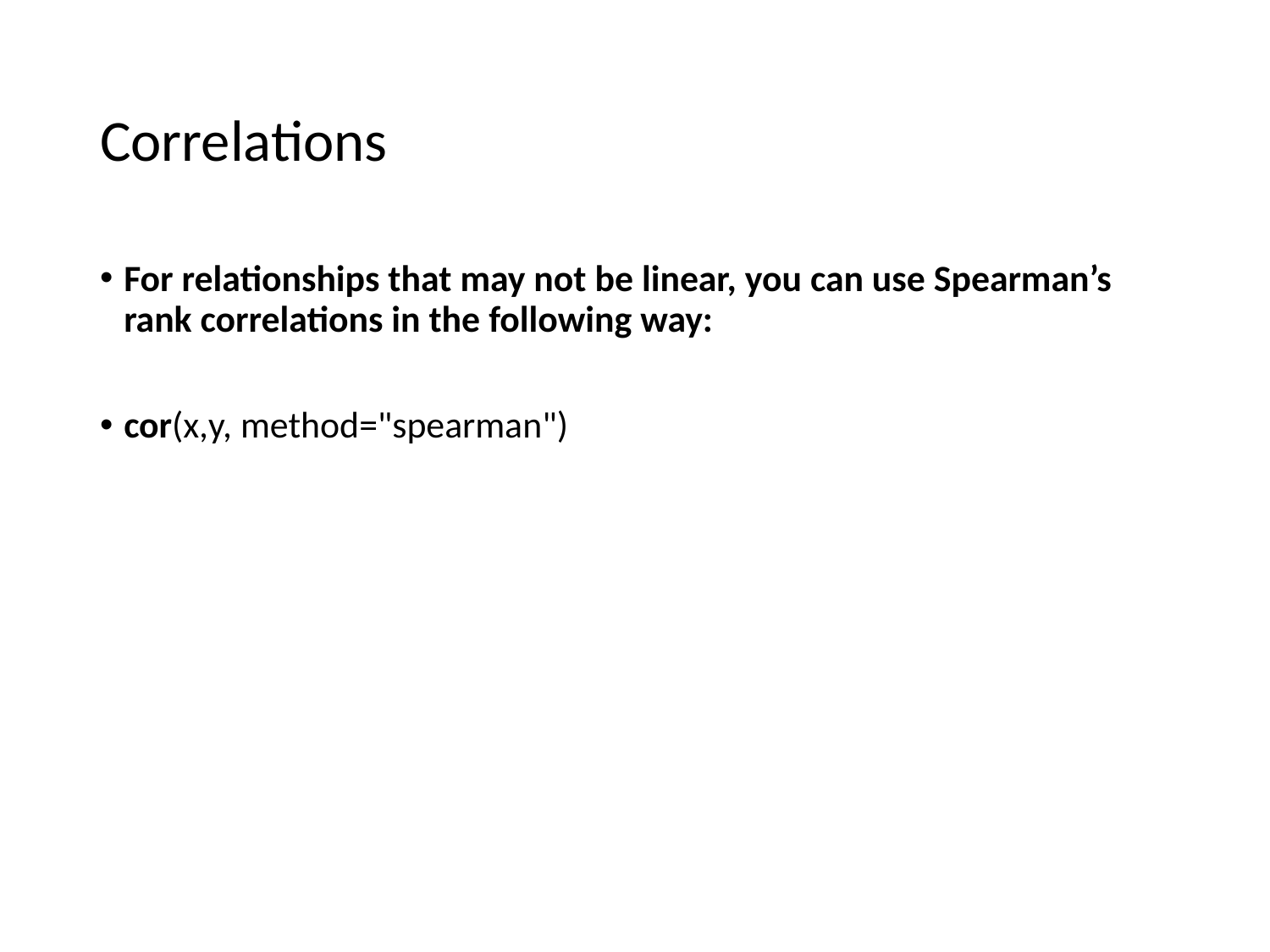

# Correlations
For relationships that may not be linear, you can use Spearman’s rank correlations in the following way:

cor(x,y, method="spearman")